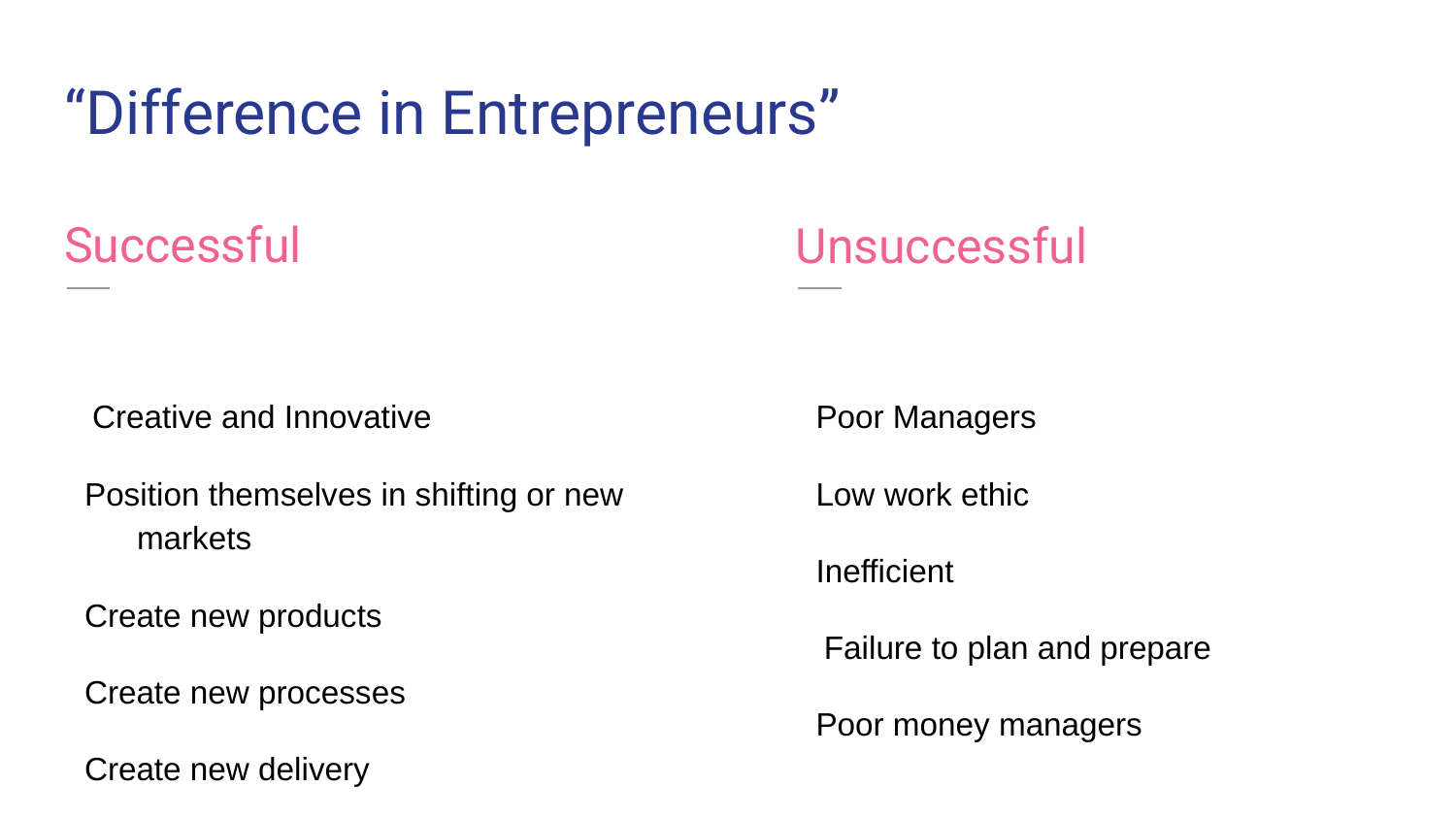

“Difference in Entrepreneurs”
Successful
Unsuccessful

 Creative and Innovative
Position themselves in shifting or new markets
Create new products
Create new processes
Create new delivery
.

Poor Managers
Low work ethic
Inefficient
 Failure to plan and prepare
Poor money managers